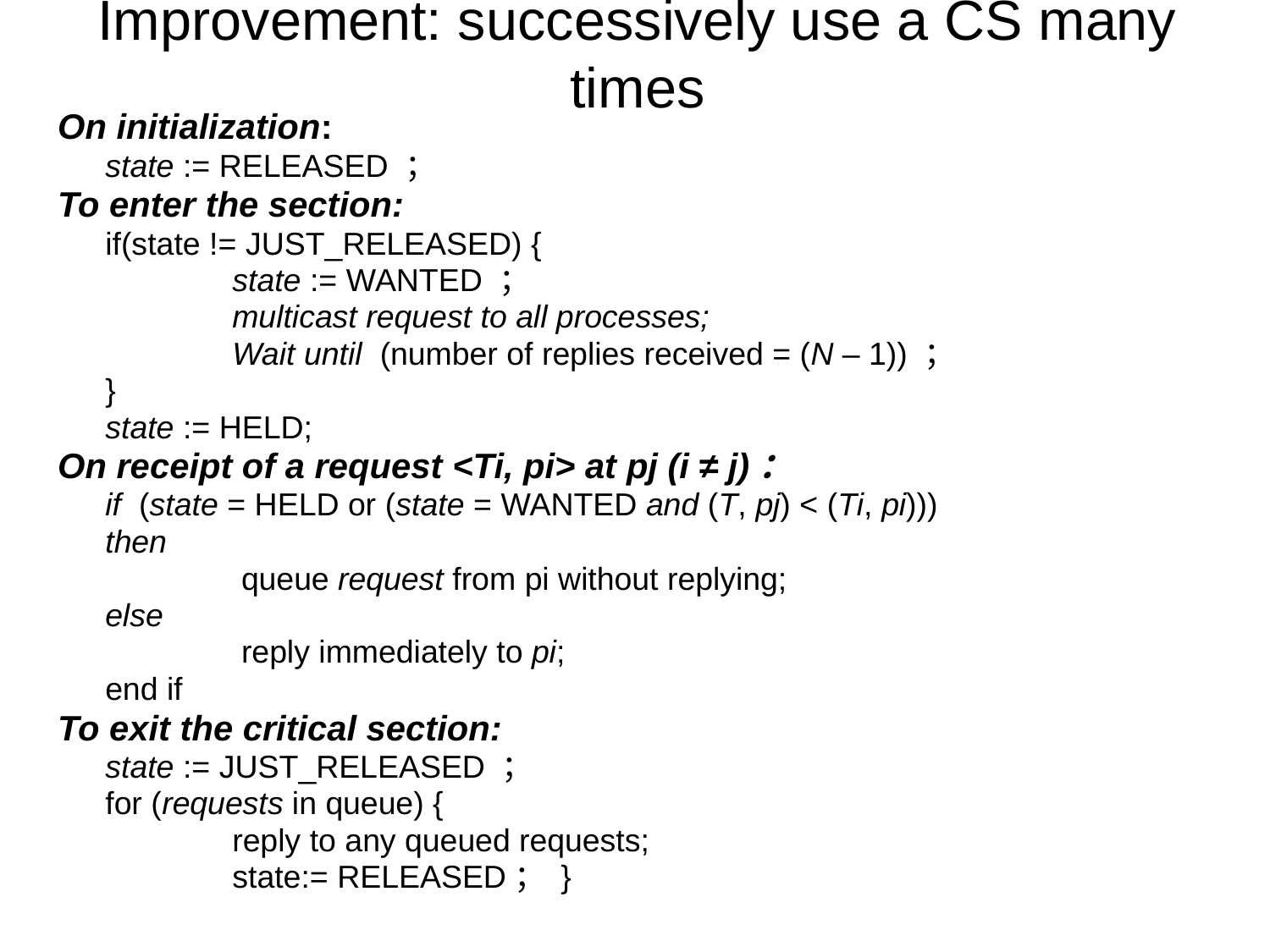

# Improvement: successively use a CS many times
On initialization:
	state := RELEASED ；
To enter the section:
	if(state != JUST_RELEASED) {
		state := WANTED ；
		multicast request to all processes;
		Wait until  (number of replies received = (N – 1)) ；
	}
	state := HELD;
On receipt of a request <Ti, pi> at pj (i ≠ j)：
	if  (state = HELD or (state = WANTED and (T, pj) < (Ti, pi)))
	then
		 queue request from pi without replying;
	else
		 reply immediately to pi;
	end if
To exit the critical section:
	state := JUST_RELEASED ；
	for (requests in queue) {
		reply to any queued requests;
		state:= RELEASED； }